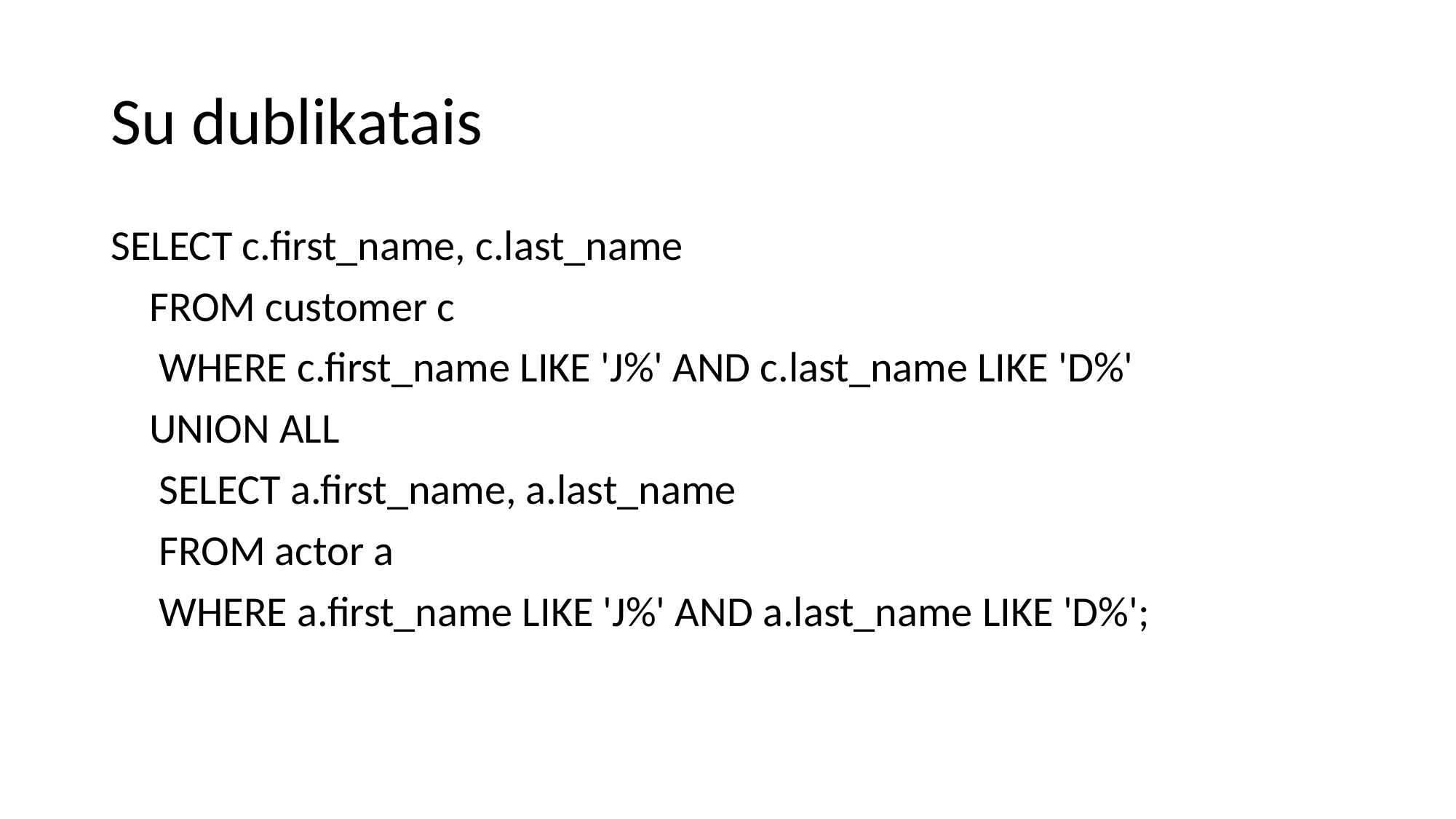

# Su dublikatais
SELECT c.first_name, c.last_name
    FROM customer c
     WHERE c.first_name LIKE 'J%' AND c.last_name LIKE 'D%'
    UNION ALL
     SELECT a.first_name, a.last_name
     FROM actor a
     WHERE a.first_name LIKE 'J%' AND a.last_name LIKE 'D%';